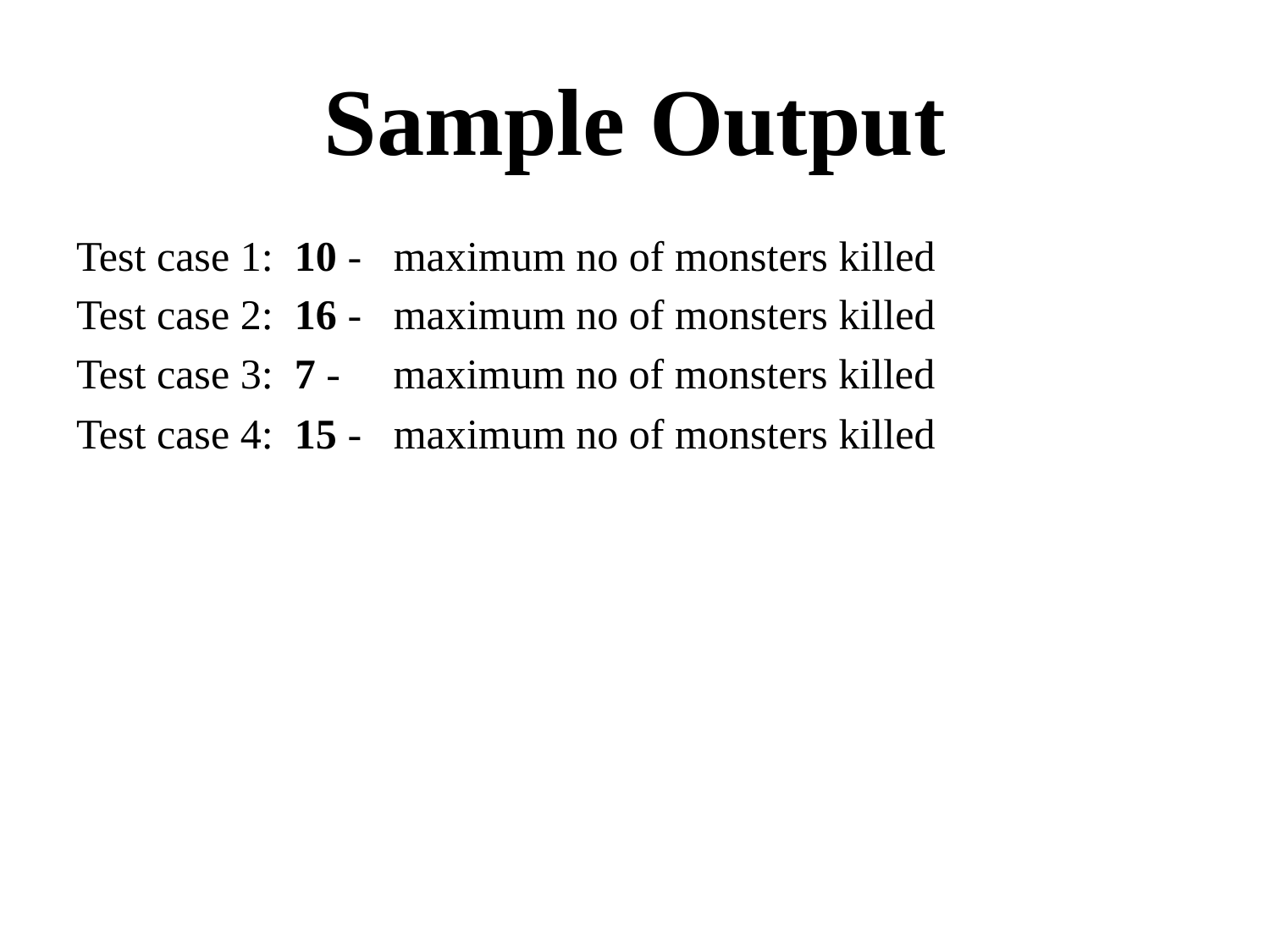

# Sample Output
Test case 1:  10 -   maximum no of monsters killed
Test case 2:  16 -   maximum no of monsters killed
Test case 3:  7 -     maximum no of monsters killed
Test case 4:  15 -   maximum no of monsters killed